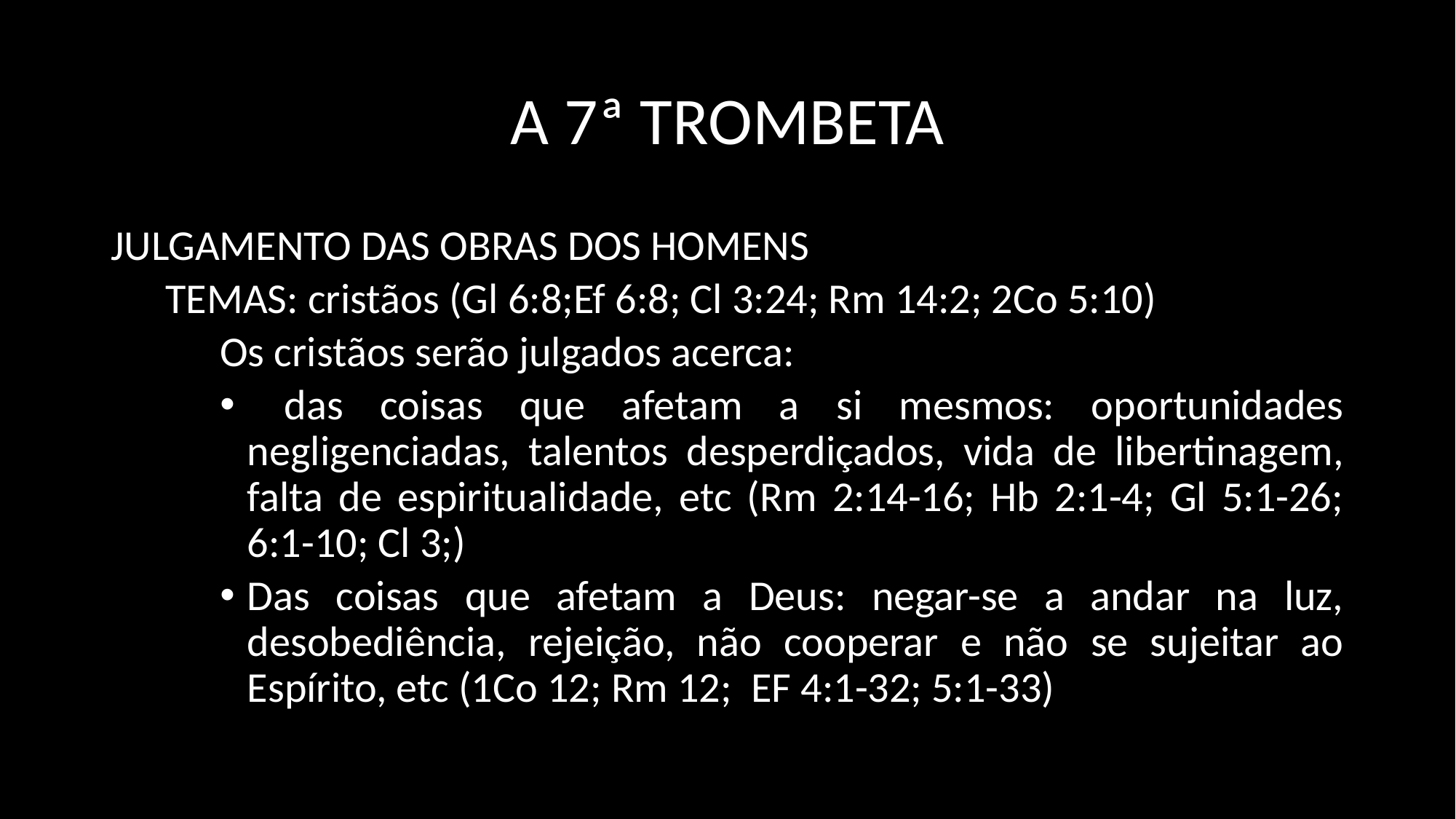

# A 7ª TROMBETA
JULGAMENTO DAS OBRAS DOS HOMENS
TEMAS: cristãos (Gl 6:8;Ef 6:8; Cl 3:24; Rm 14:2; 2Co 5:10)
Os cristãos serão julgados acerca:
 das coisas que afetam a si mesmos: oportunidades negligenciadas, talentos desperdiçados, vida de libertinagem, falta de espiritualidade, etc (Rm 2:14-16; Hb 2:1-4; Gl 5:1-26; 6:1-10; Cl 3;)
Das coisas que afetam a Deus: negar-se a andar na luz, desobediência, rejeição, não cooperar e não se sujeitar ao Espírito, etc (1Co 12; Rm 12;  EF 4:1-32; 5:1-33)